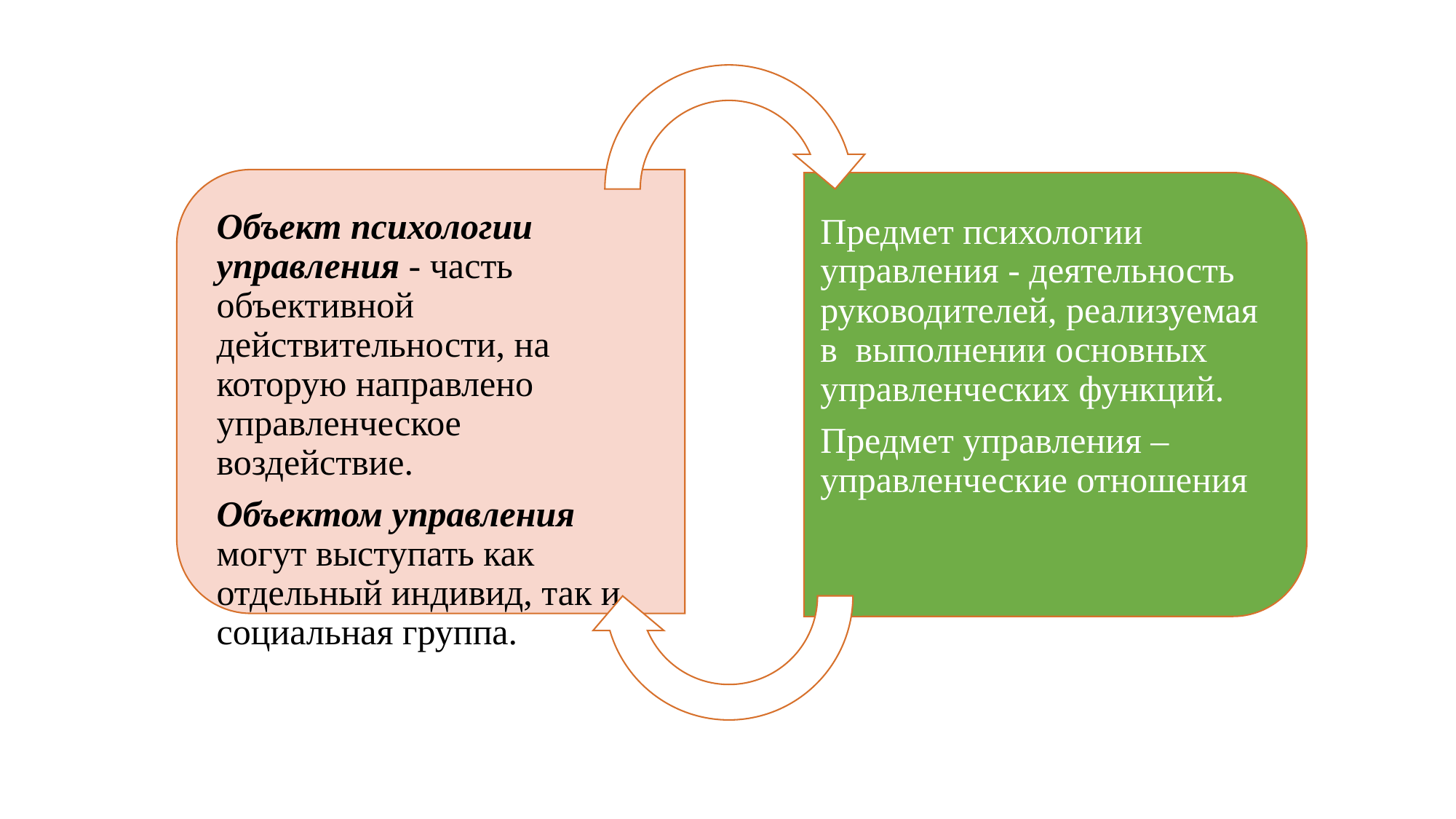

Объект психологии управления - часть объективной действительности, на которую направлено управленческое воздействие.
Объектом управления могут выступать как отдельный индивид, так и социальная группа.
Предмет психологии управления - деятельность руководителей, реализуемая в  выполнении основных управленческих функций.
Предмет управления – управленческие отношения